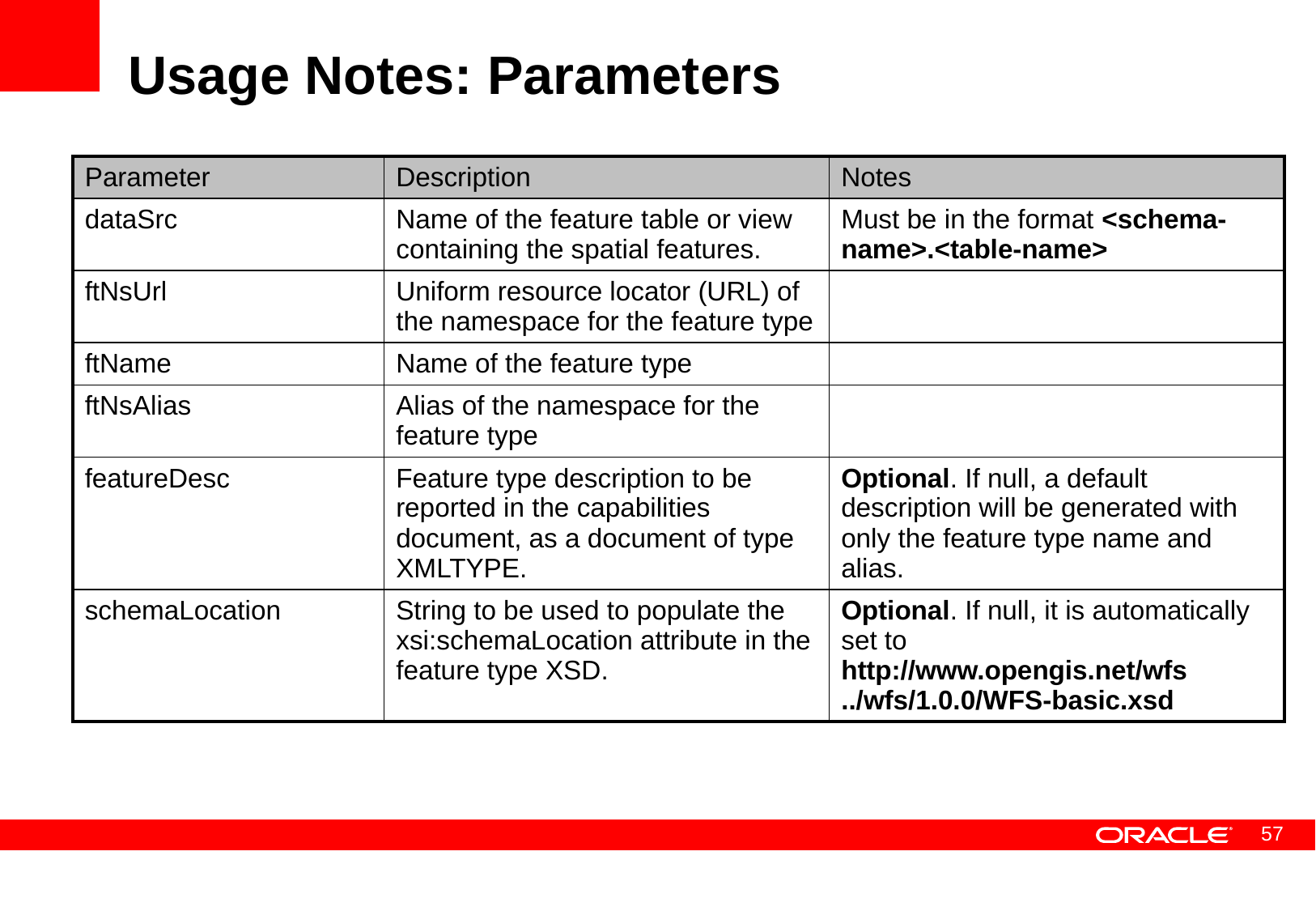

# Usage Notes: Parameters
| Parameter | Description | Notes |
| --- | --- | --- |
| dataSrc | Name of the feature table or view containing the spatial features. | Must be in the format <schema-name>.<table-name> |
| ftNsUrl | Uniform resource locator (URL) of the namespace for the feature type |  |
| ftName | Name of the feature type |  |
| ftNsAlias | Alias of the namespace for the feature type |  |
| featureDesc | Feature type description to be reported in the capabilities document, as a document of type XMLTYPE. | Optional. If null, a default description will be generated with only the feature type name and alias. |
| schemaLocation | String to be used to populate the xsi:schemaLocation attribute in the feature type XSD. | Optional. If null, it is automatically set to http://www.opengis.net/wfs ../wfs/1.0.0/WFS-basic.xsd |